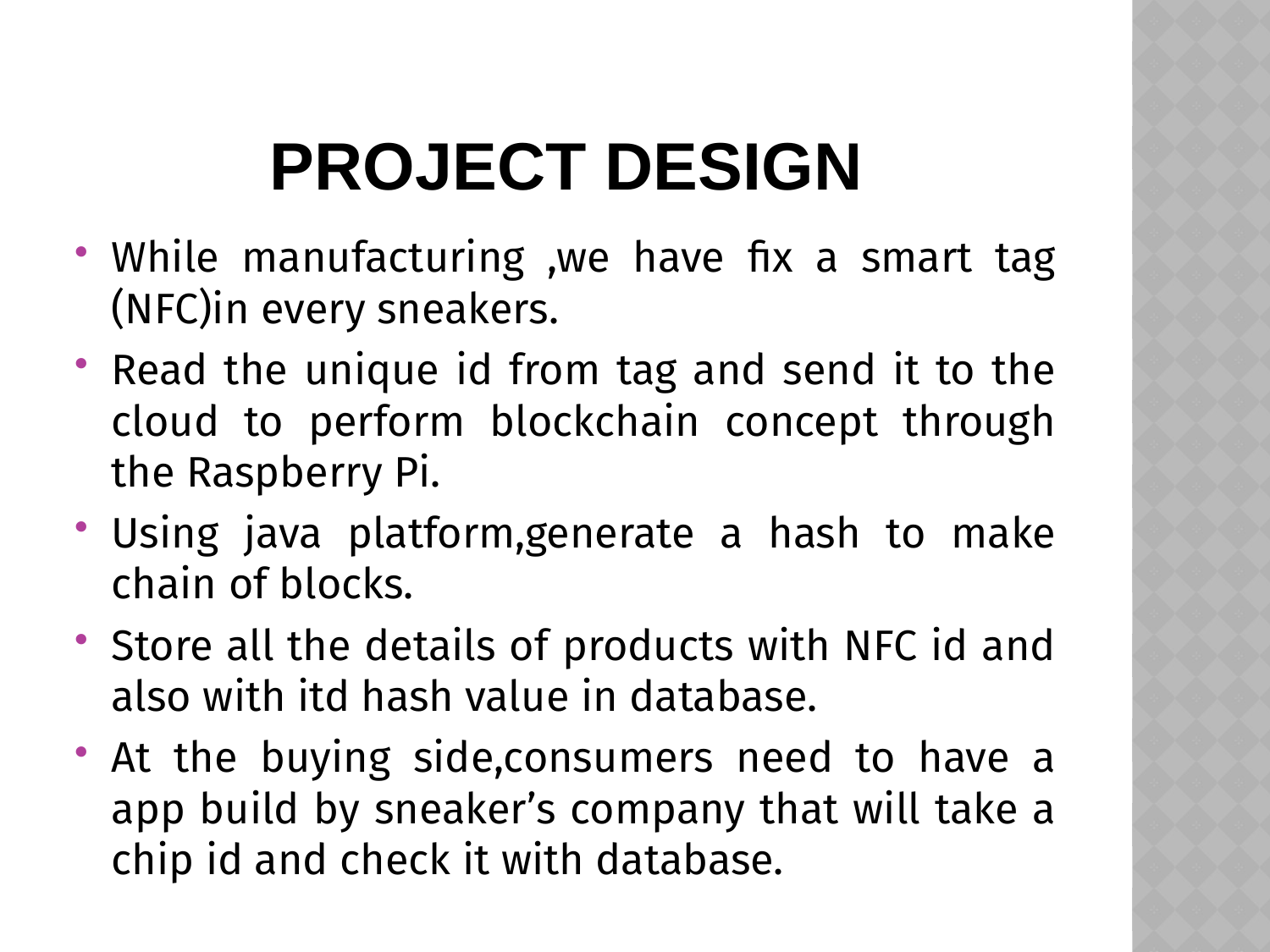

# Project design
While manufacturing ,we have fix a smart tag (NFC)in every sneakers.
Read the unique id from tag and send it to the cloud to perform blockchain concept through the Raspberry Pi.
Using java platform,generate a hash to make chain of blocks.
Store all the details of products with NFC id and also with itd hash value in database.
At the buying side,consumers need to have a app build by sneaker’s company that will take a chip id and check it with database.